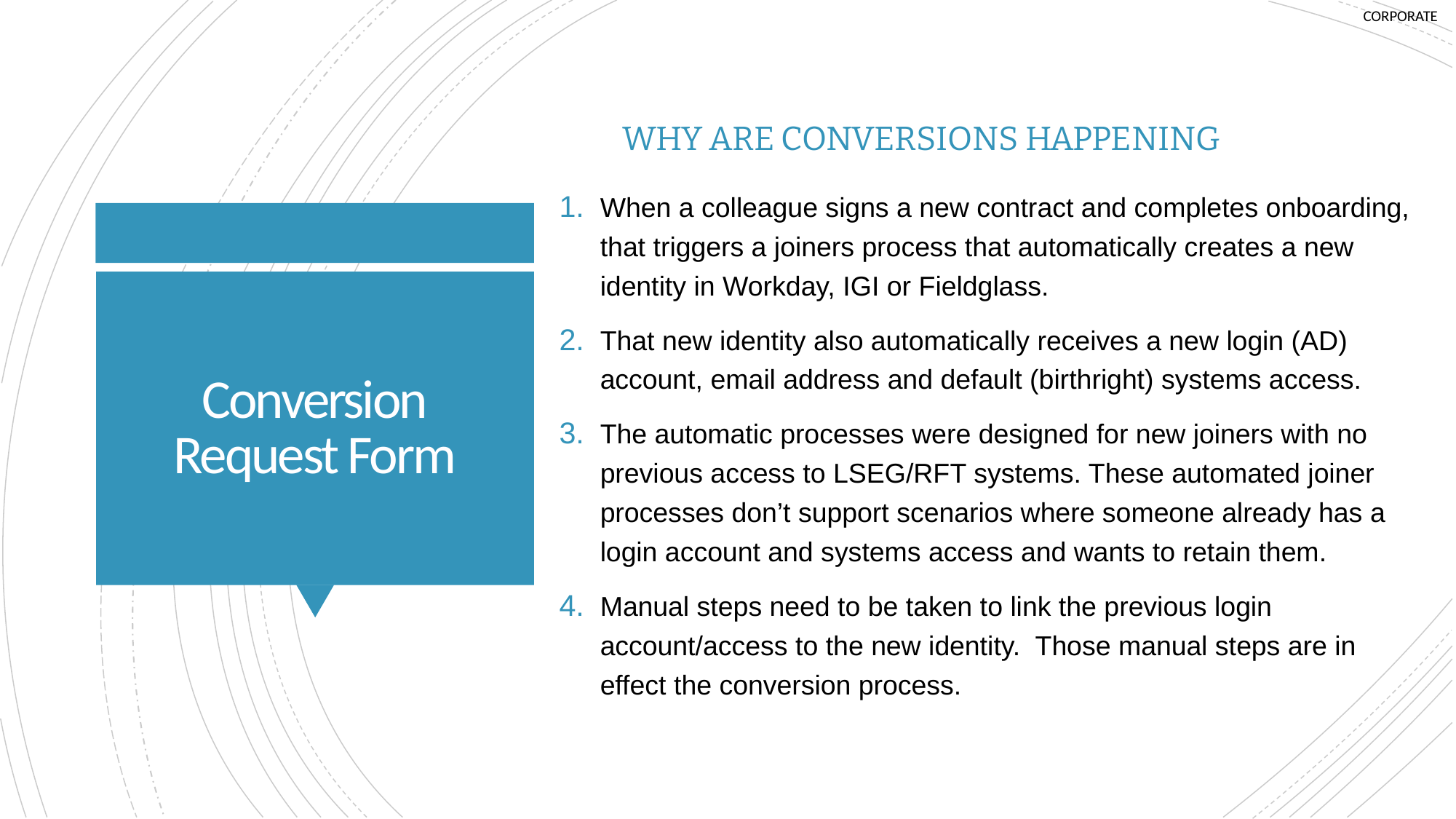

Why are conversions happening
When a colleague signs a new contract and completes onboarding, that triggers a joiners process that automatically creates a new identity in Workday, IGI or Fieldglass.
That new identity also automatically receives a new login (AD) account, email address and default (birthright) systems access.
The automatic processes were designed for new joiners with no previous access to LSEG/RFT systems. These automated joiner processes don’t support scenarios where someone already has a login account and systems access and wants to retain them.
Manual steps need to be taken to link the previous login account/access to the new identity.  Those manual steps are in effect the conversion process.

# Conversion Request Form